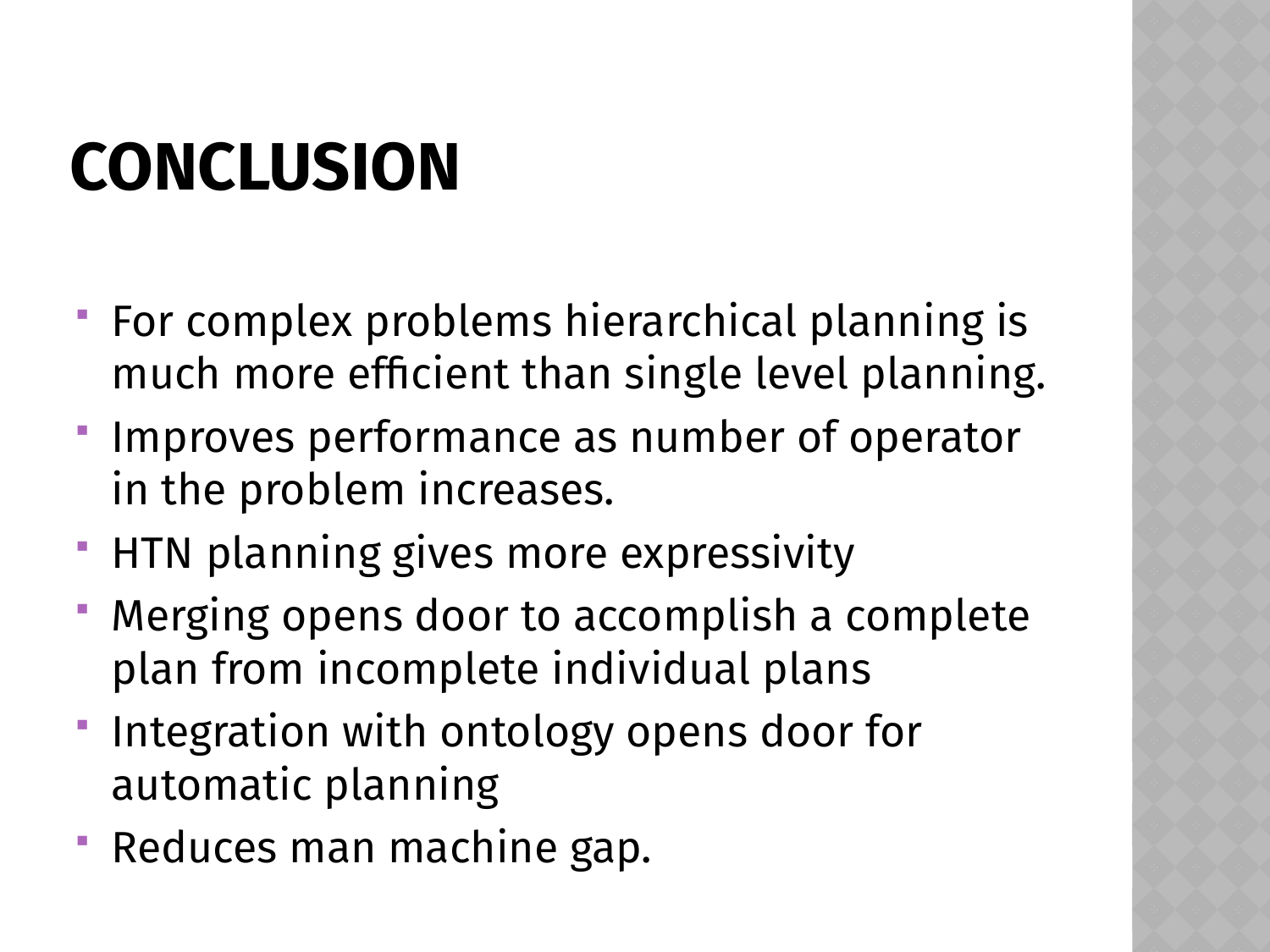

# Conclusion

For complex problems hierarchical planning is much more efficient than single level planning.
Improves performance as number of operator in the problem increases.
HTN planning gives more expressivity
Merging opens door to accomplish a complete plan from incomplete individual plans
Integration with ontology opens door for automatic planning
Reduces man machine gap.